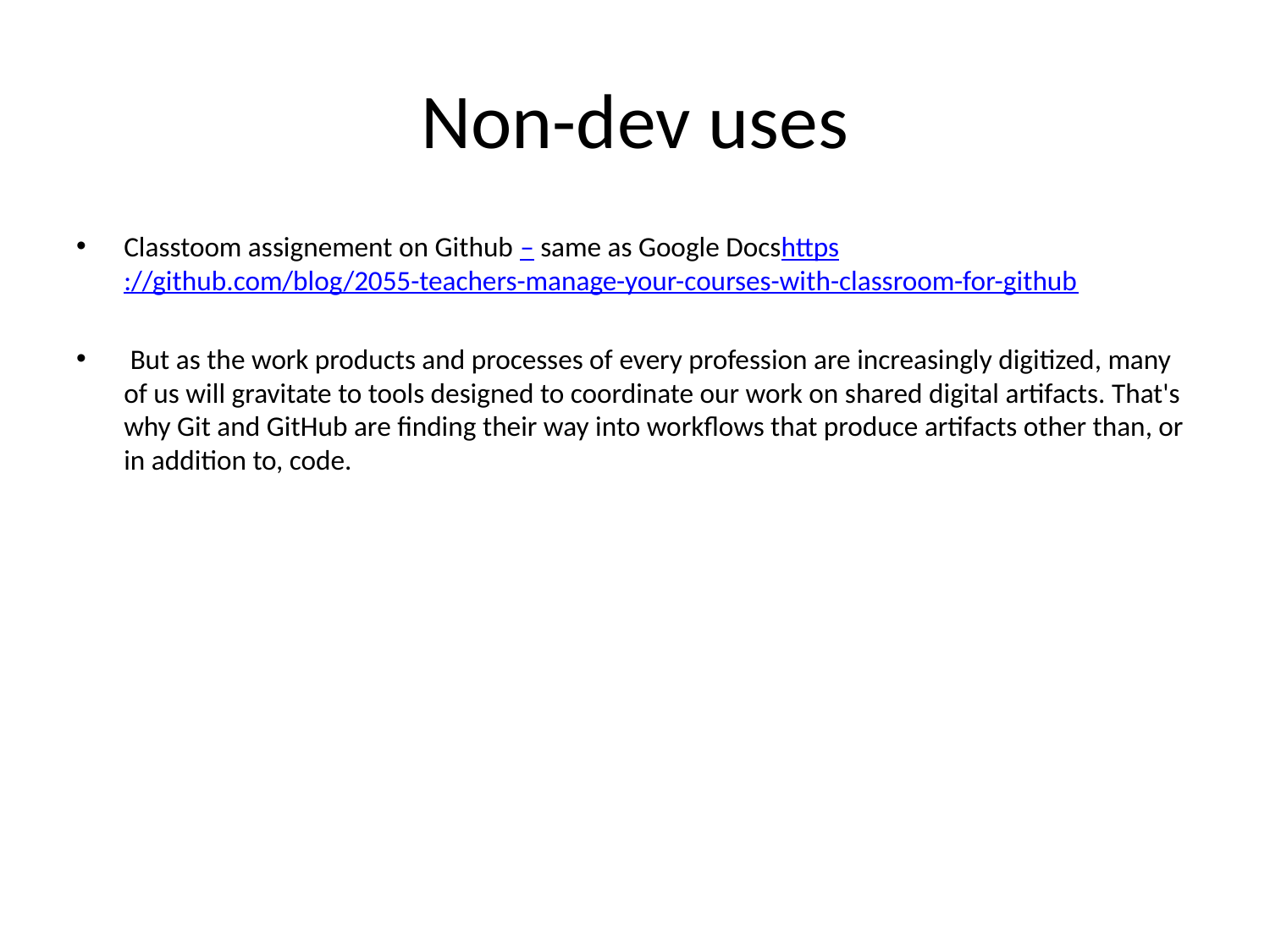

# Non-dev uses
Classtoom assignement on Github – same as Google Docshttps://github.com/blog/2055-teachers-manage-your-courses-with-classroom-for-github

 But as the work products and processes of every profession are increasingly digitized, many of us will gravitate to tools designed to coordinate our work on shared digital artifacts. That's why Git and GitHub are finding their way into workflows that produce artifacts other than, or in addition to, code.